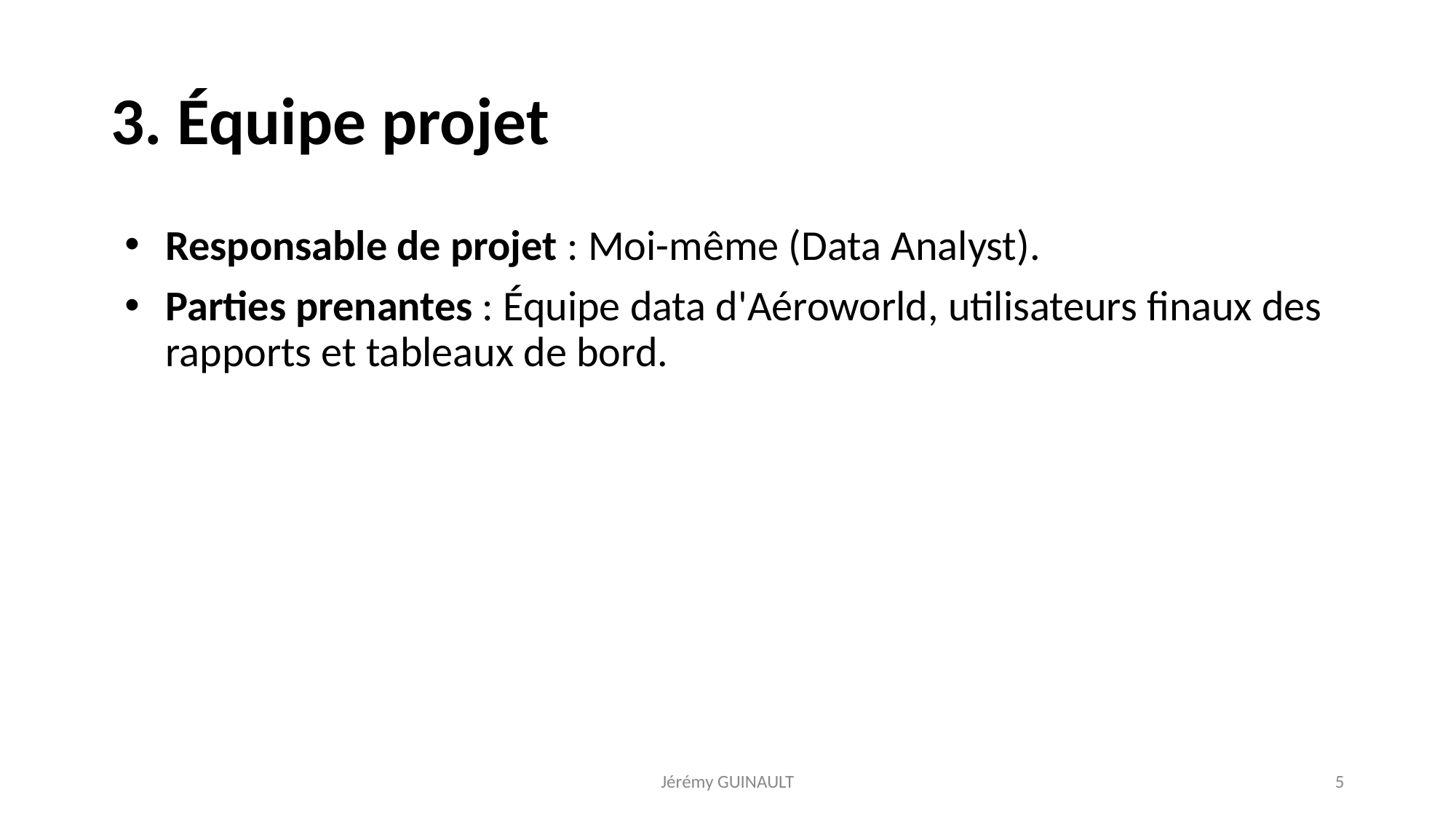

# 3. Équipe projet
Responsable de projet : Moi-même (Data Analyst).
Parties prenantes : Équipe data d'Aéroworld, utilisateurs finaux des rapports et tableaux de bord.

Jérémy GUINAULT
5